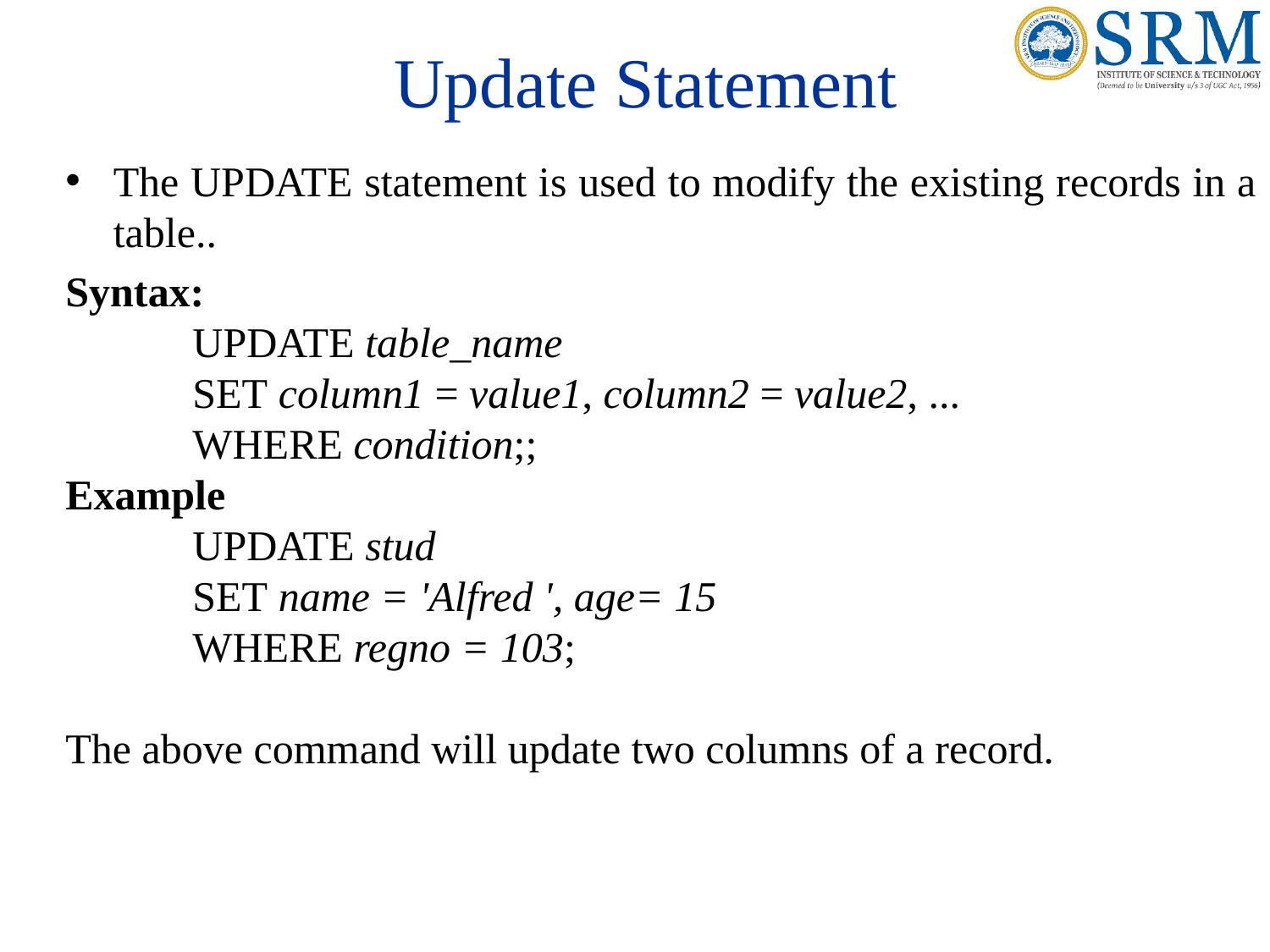

# Update Statement
The UPDATE statement is used to modify the existing records in a table..
Syntax:
	UPDATE table_name
	SET column1 = value1, column2 = value2, ...
	WHERE condition;;
Example
	UPDATE stud
	SET name = 'Alfred ', age= 15
	WHERE regno = 103;

The above command will update two columns of a record.